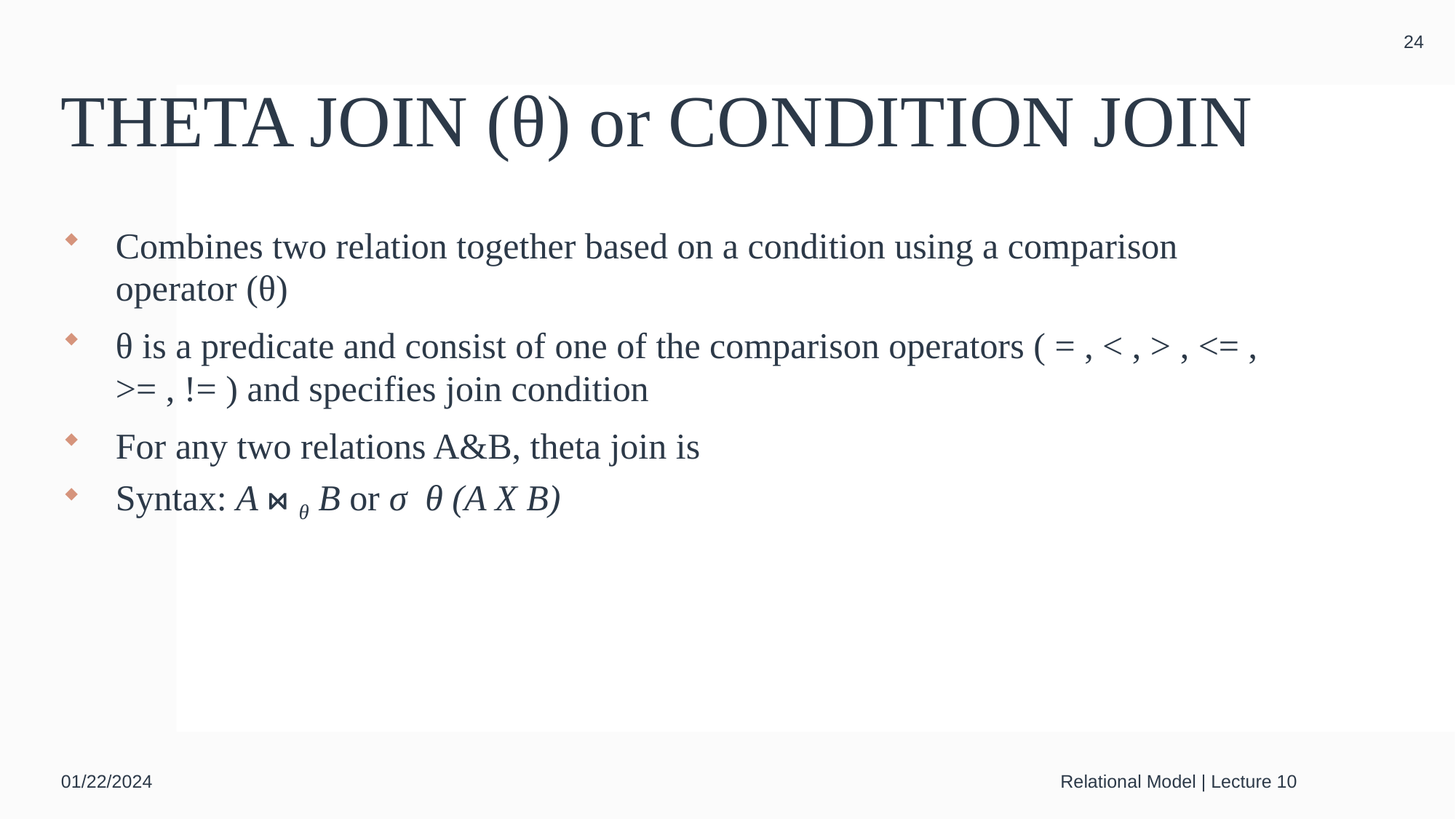

24
# THETA JOIN (θ) or CONDITION JOIN
Combines two relation together based on a condition using a comparison operator (θ)
θ is a predicate and consist of one of the comparison operators ( = , < , > , <= , >= , != ) and specifies join condition
For any two relations A&B, theta join is
Syntax: A ⋈ θ B or σ  θ (A X B)
01/22/2024
Relational Model | Lecture 10